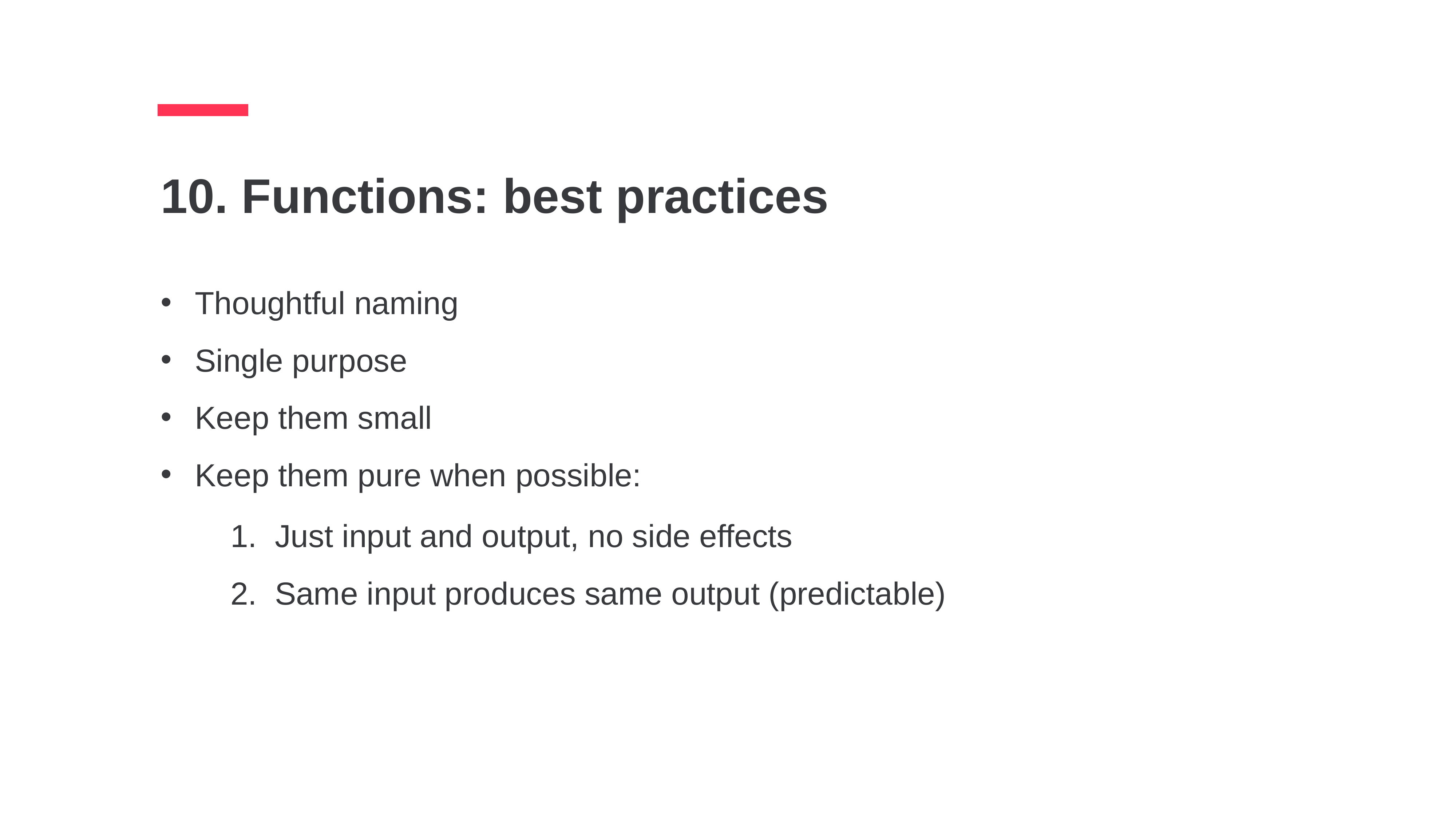

10. Functions: best practices
Thoughtful naming
Single purpose
Keep them small
Keep them pure when possible:
Just input and output, no side effects
Same input produces same output (predictable)